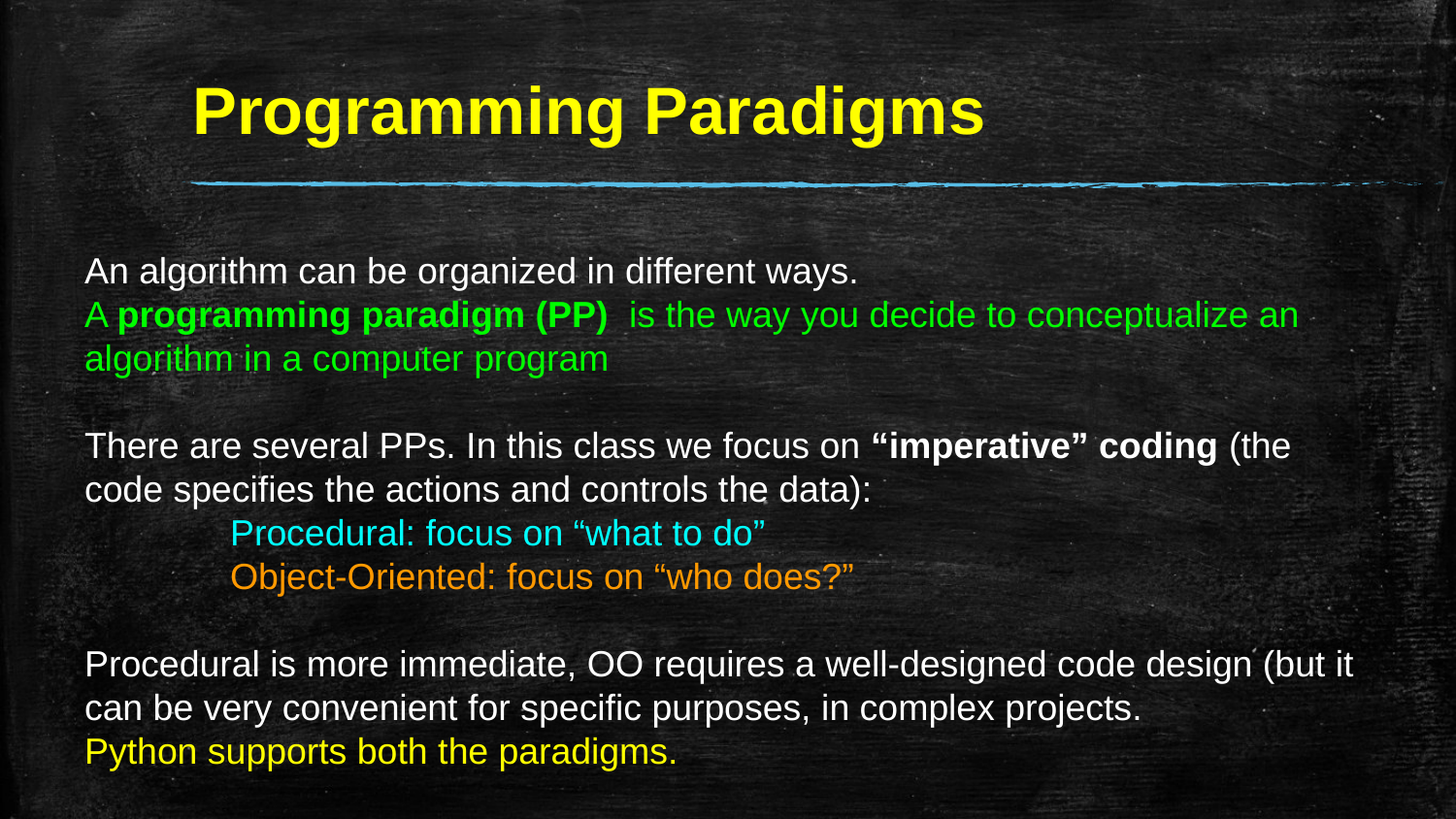

# Programming Paradigms
An algorithm can be organized in different ways.
A programming paradigm (PP)  is the way you decide to conceptualize an algorithm in a computer program

There are several PPs. In this class we focus on “imperative” coding (the code specifies the actions and controls the data):
	Procedural: focus on “what to do”
	Object-Oriented: focus on “who does?”

Procedural is more immediate, OO requires a well-designed code design (but it can be very convenient for specific purposes, in complex projects.
Python supports both the paradigms.